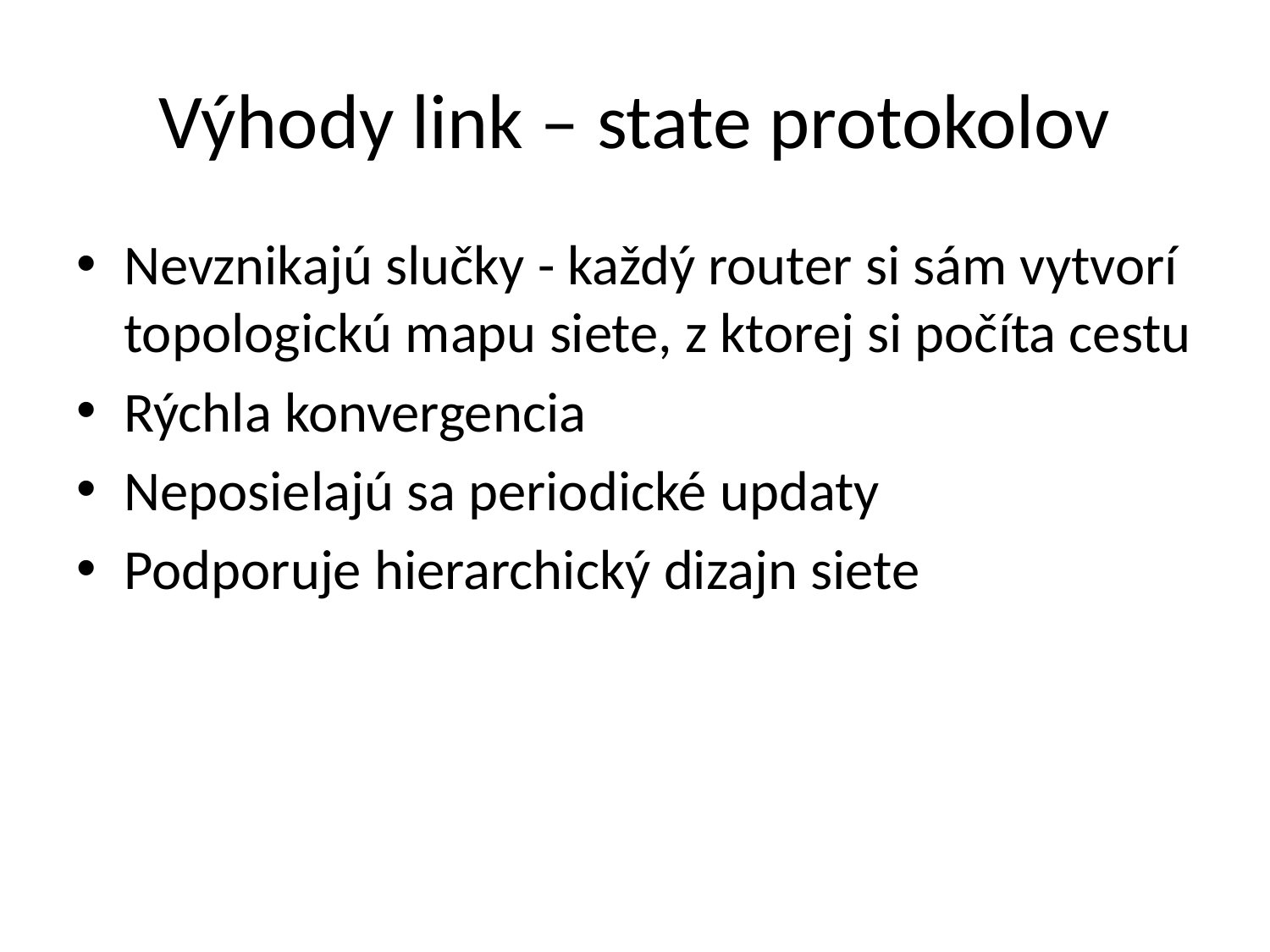

# Výhody link – state protokolov
Nevznikajú slučky - každý router si sám vytvorí topologickú mapu siete, z ktorej si počíta cestu
Rýchla konvergencia
Neposielajú sa periodické updaty
Podporuje hierarchický dizajn siete